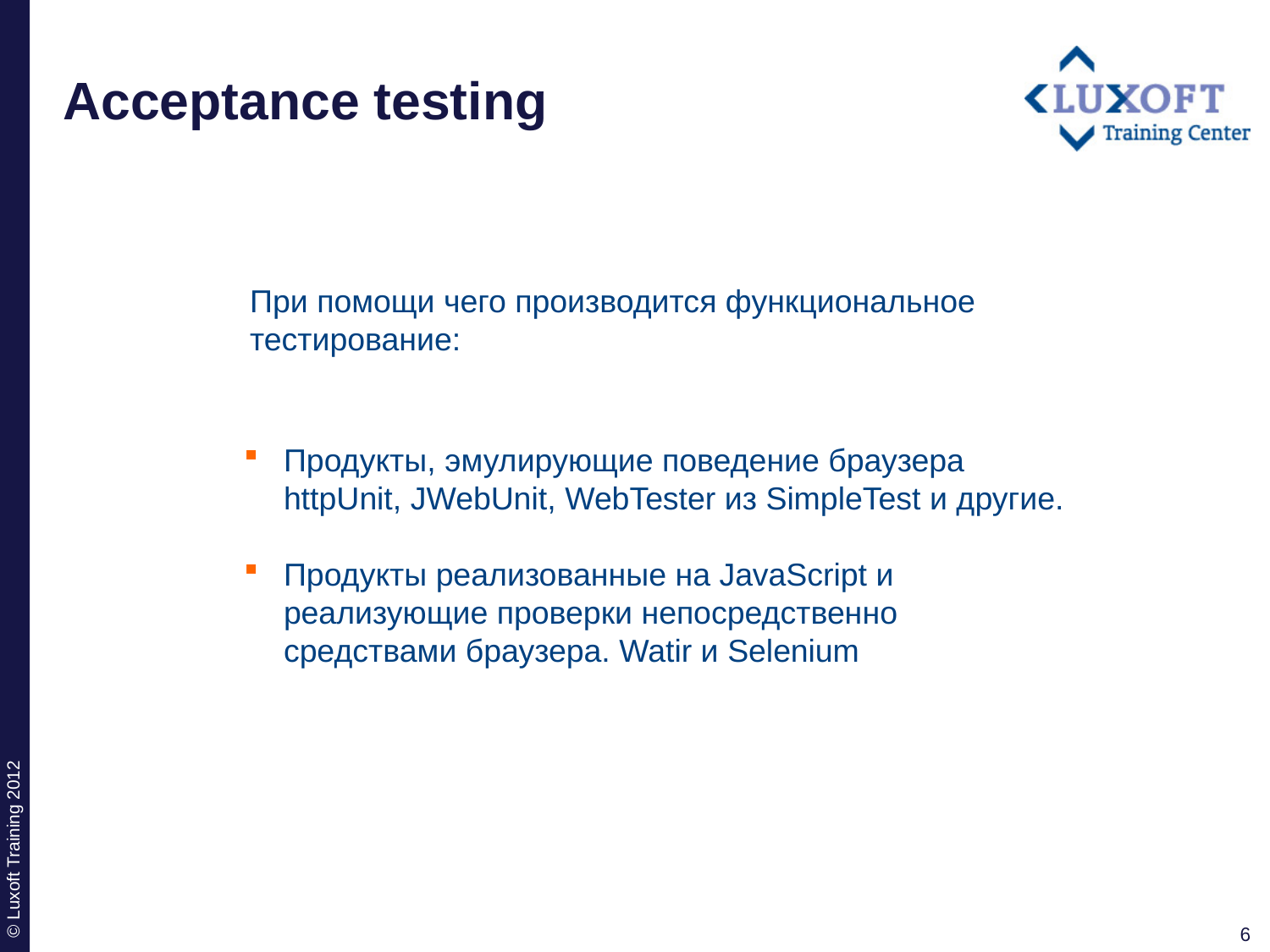

# Acceptance testing
При помощи чего производится функциональное тестирование:
Продукты, эмулирующие поведение браузера httpUnit, JWebUnit, WebTester из SimpleTest и другие.

Продукты реализованные на JavaScript и реализующие проверки непосредственно средствами браузера. Watir и Selenium